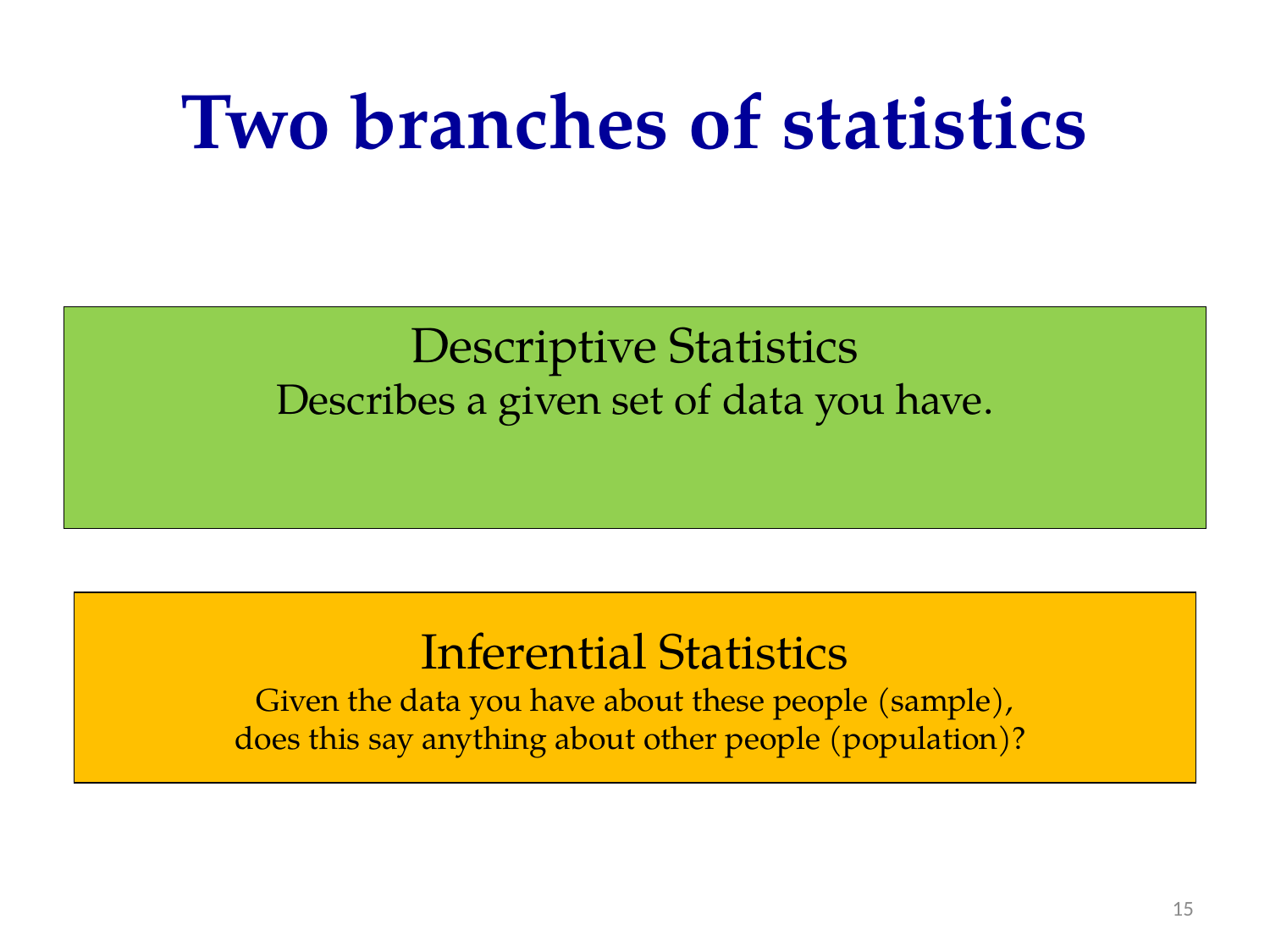

# Two branches of statistics
Descriptive Statistics
Describes a given set of data you have.
Inferential Statistics
Given the data you have about these people (sample),
does this say anything about other people (population)?
15